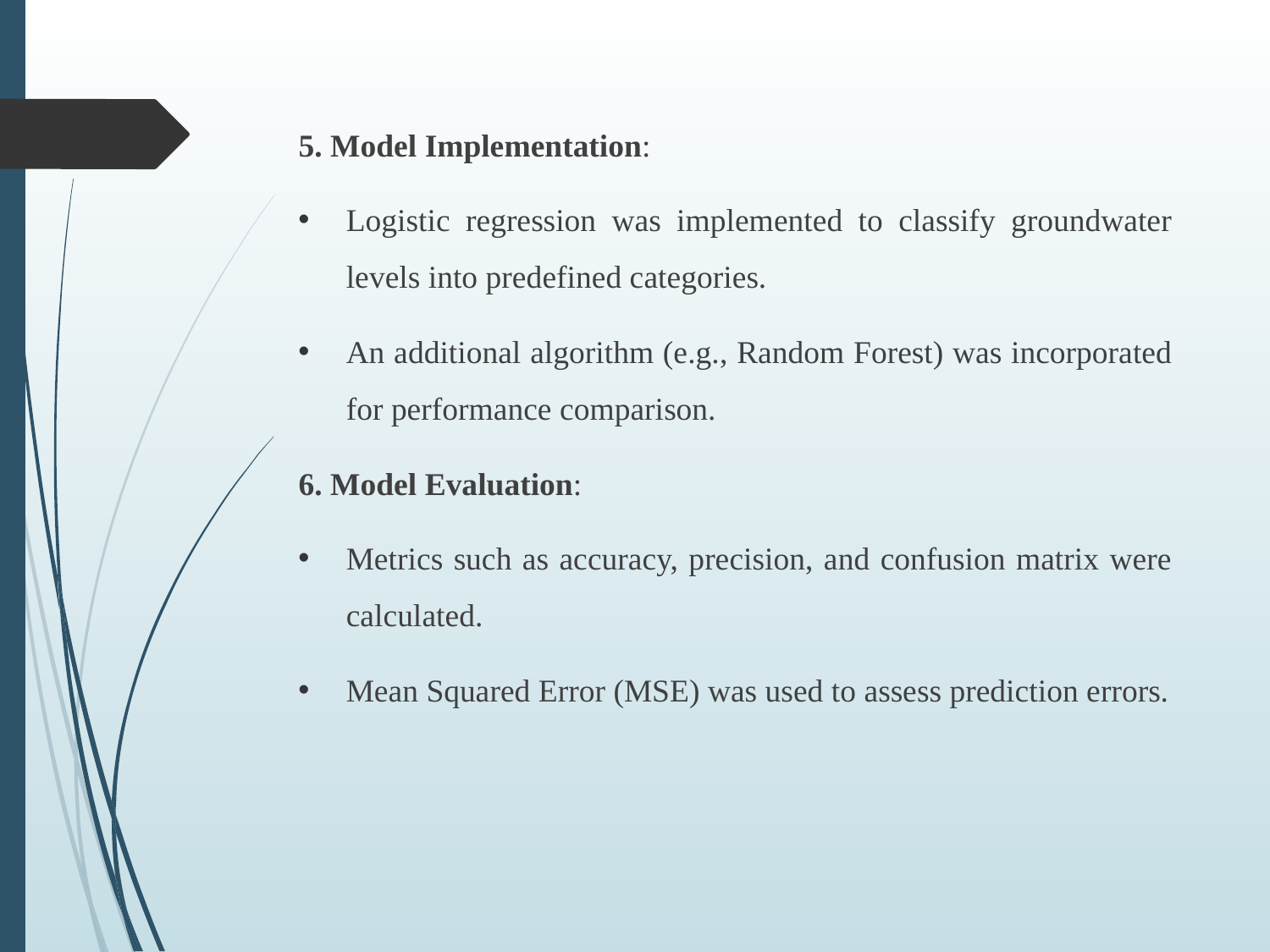

5. Model Implementation:
Logistic regression was implemented to classify groundwater levels into predefined categories.
An additional algorithm (e.g., Random Forest) was incorporated for performance comparison.
6. Model Evaluation:
Metrics such as accuracy, precision, and confusion matrix were calculated.
Mean Squared Error (MSE) was used to assess prediction errors.